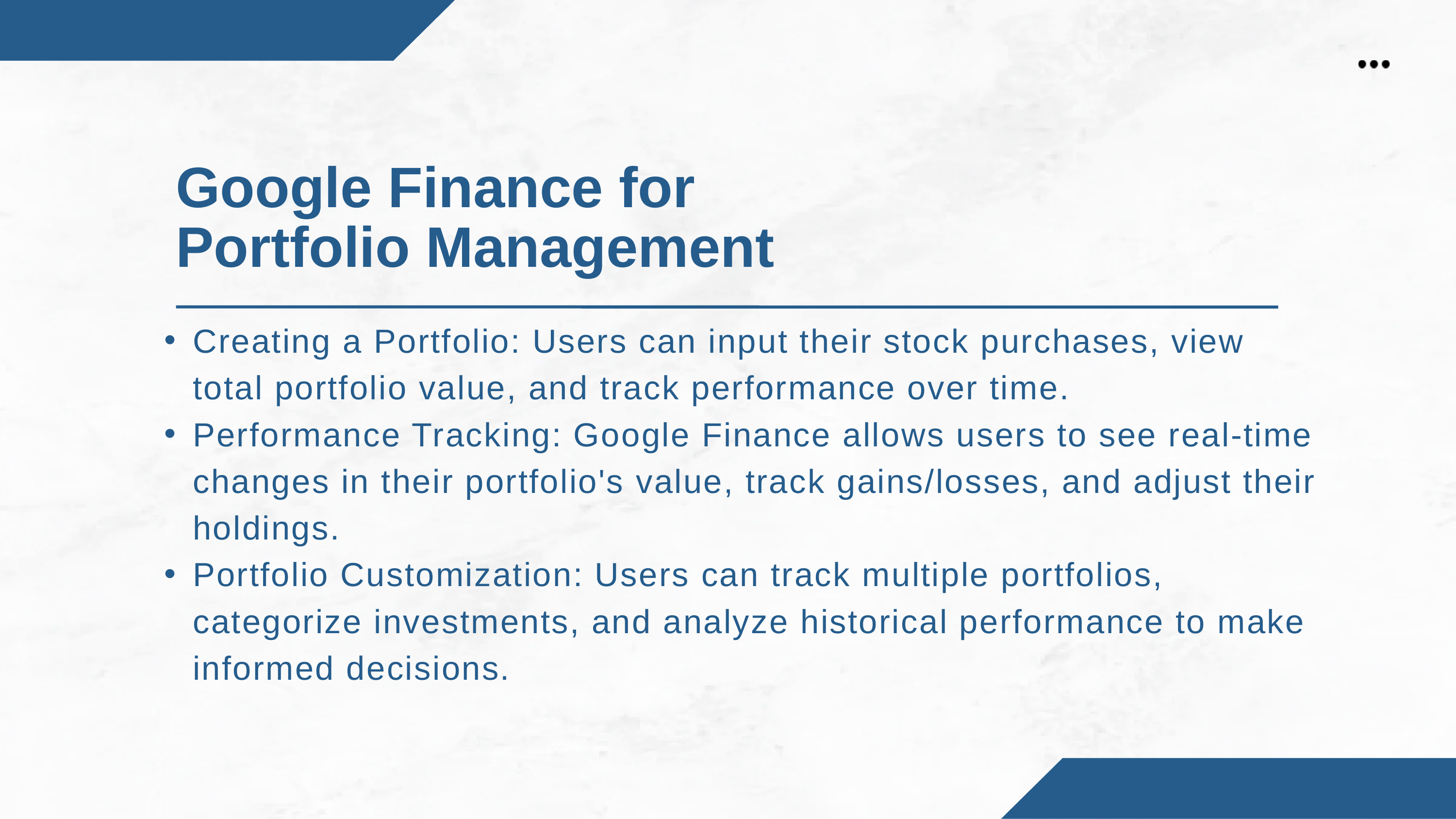

Google Finance for Portfolio Management

Creating a Portfolio: Users can input their stock purchases, view total portfolio value, and track performance over time.
Performance Tracking: Google Finance allows users to see real-time changes in their portfolio's value, track gains/losses, and adjust their holdings.
Portfolio Customization: Users can track multiple portfolios, categorize investments, and analyze historical performance to make informed decisions.